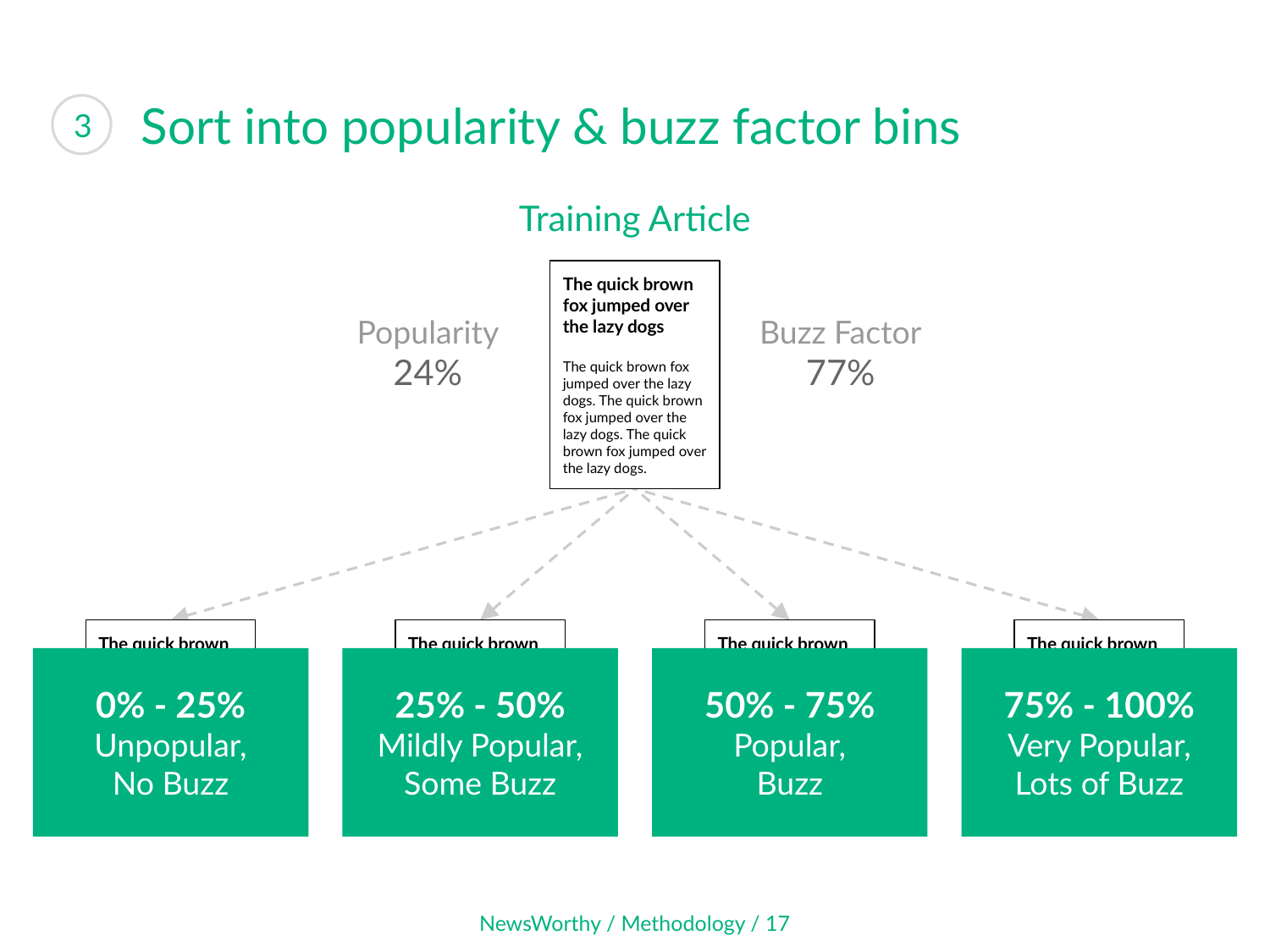

Sort into popularity & buzz factor bins
3
Training Article
The quick brown fox jumped over the lazy dogs

The quick brown fox jumped over the lazy dogs. The quick brown fox jumped over the lazy dogs. The quick brown fox jumped over the lazy dogs.
Popularity
24%
Buzz Factor
77%
The quick brown fox jumped over the lazy dogs
The quick brown fox jumped over the lazy dogs
The quick brown fox jumped over the lazy dogs
The quick brown fox jumped over the lazy dogs
0% - 25%
Unpopular,
No Buzz
25% - 50%
Mildly Popular,
Some Buzz
50% - 75%
Popular,
Buzz
75% - 100%
Very Popular,
Lots of Buzz
NewsWorthy / Methodology / 17